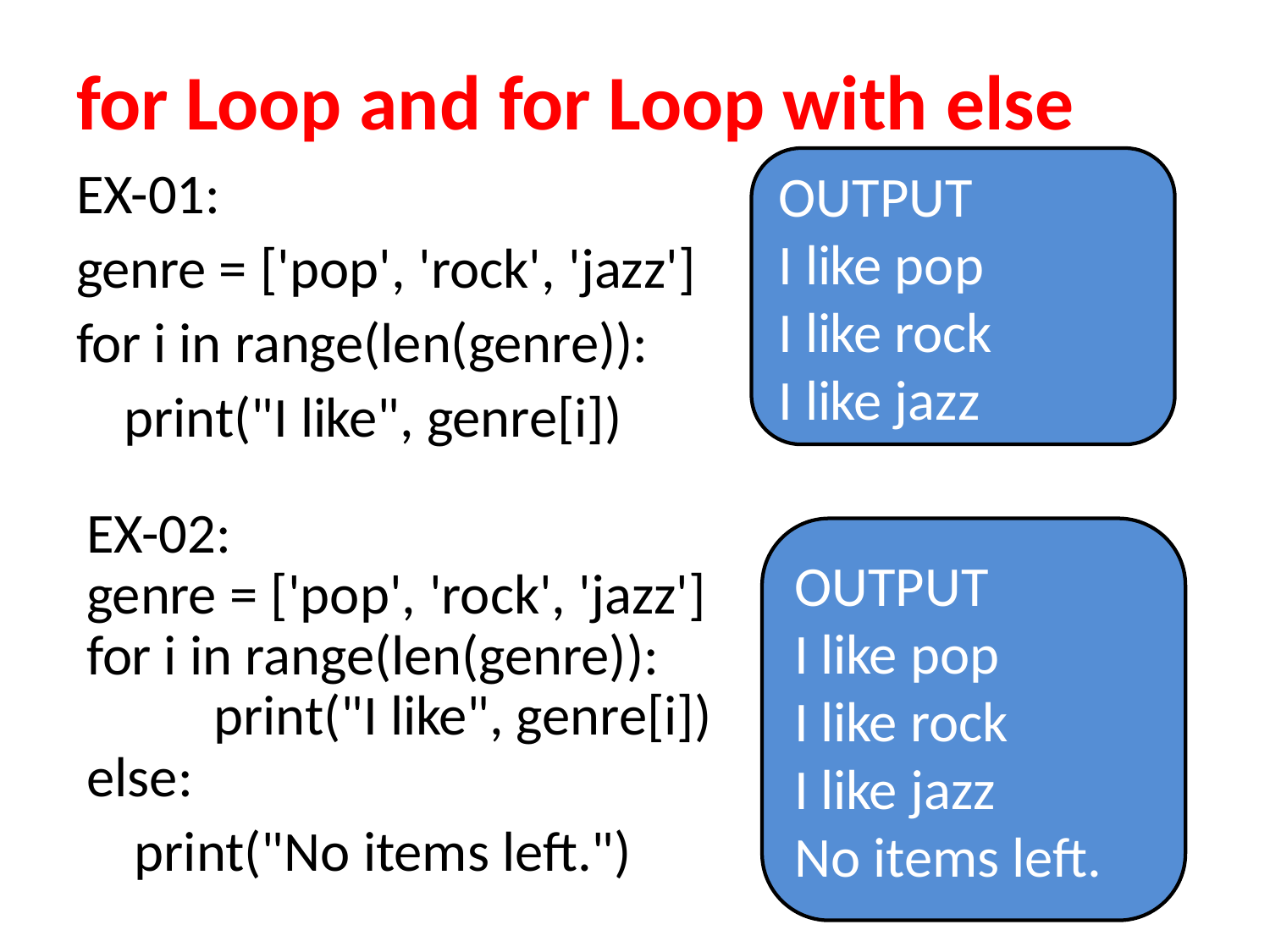

for Loop and for Loop with else EX-01:

OUTPUT
I like pop
I like rock
I like jazz
genre = ['pop', 'rock', 'jazz']
for i in range(len(genre)):
print("I like", genre[i])
EX-02:

OUTPUT
I like pop
I like rock
I like jazz
No items left.
genre = ['pop', 'rock', 'jazz']
for i in range(len(genre)):
print("I like", genre[i])
else:
print("No items left.")